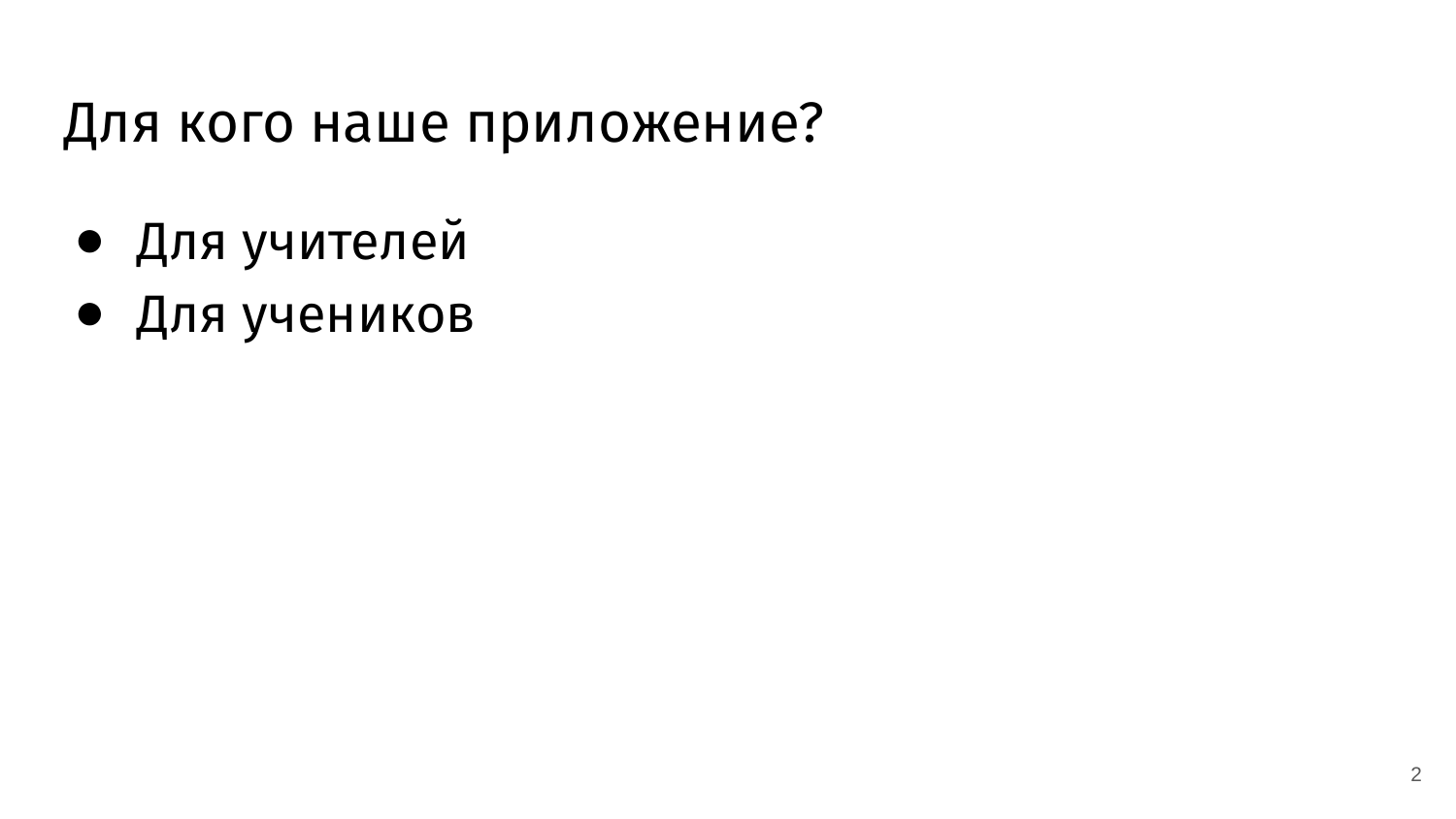

# Для кого наше приложение?
Для учителей
Для учеников

2